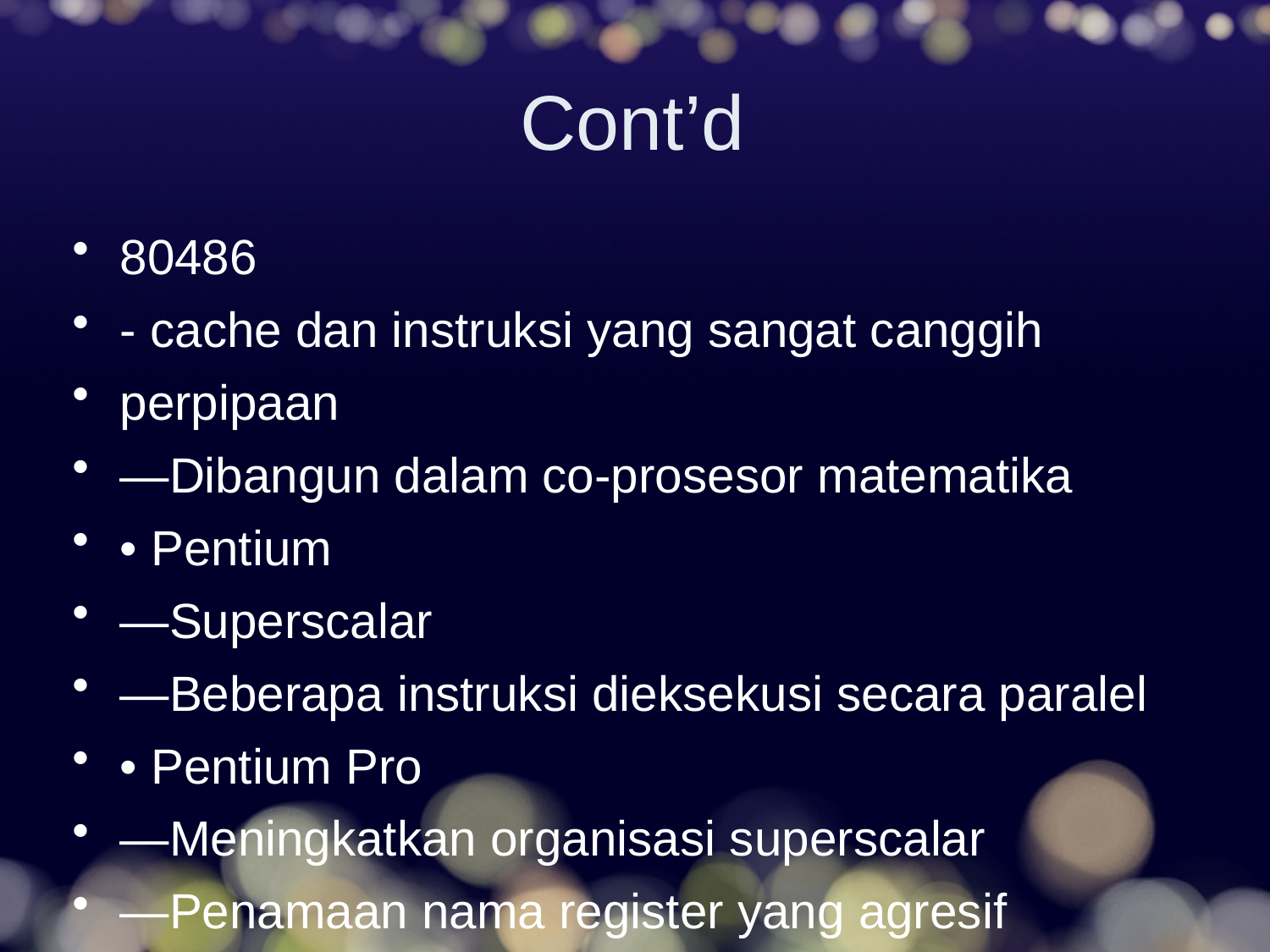

# Cont’d
80486
- cache dan instruksi yang sangat canggih
perpipaan
—Dibangun dalam co-prosesor matematika
• Pentium
—Superscalar
—Beberapa instruksi dieksekusi secara paralel
• Pentium Pro
—Meningkatkan organisasi superscalar
—Penamaan nama register yang agresif